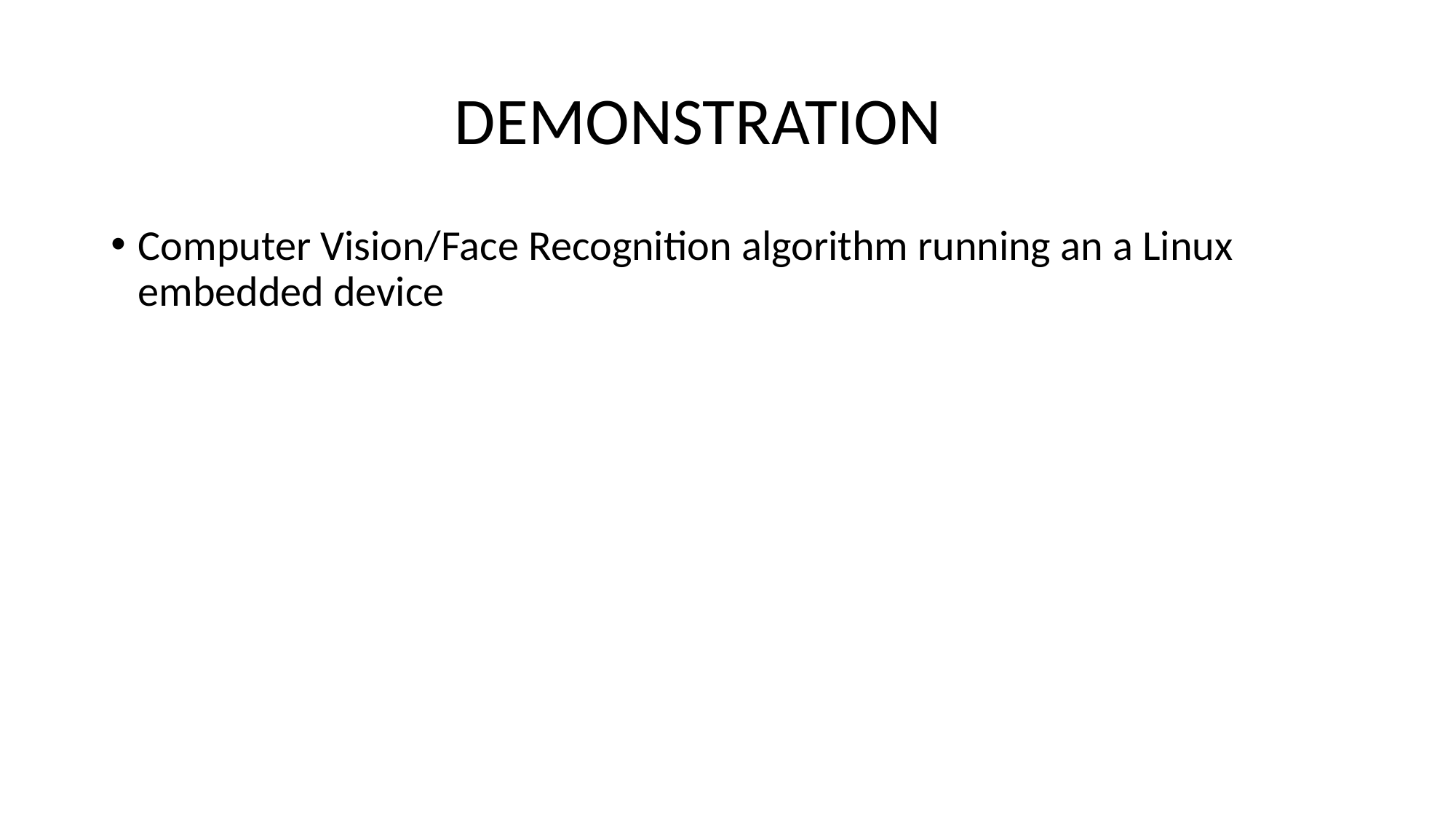

# DEMONSTRATION
Computer Vision/Face Recognition algorithm running an a Linux embedded device